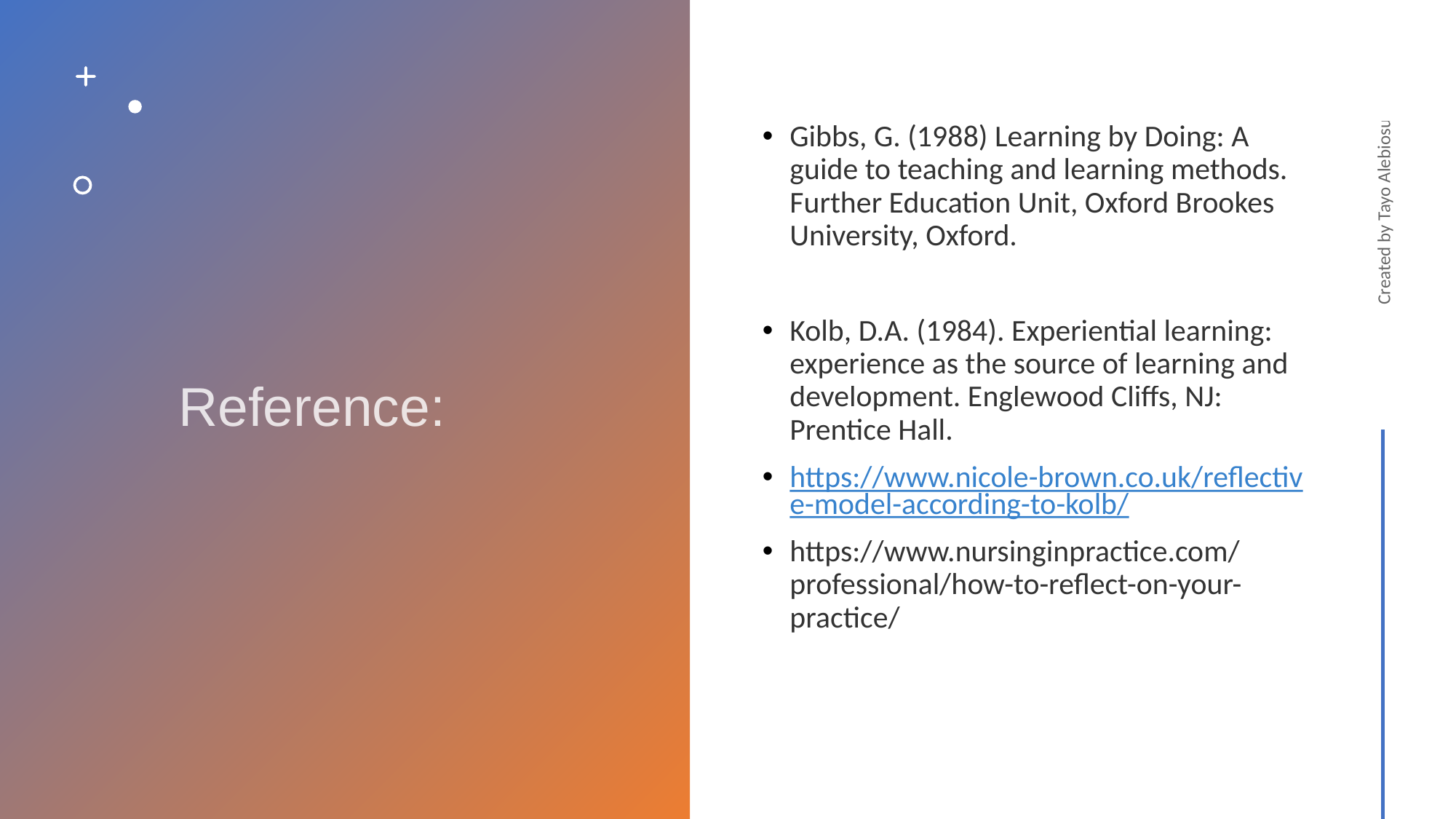

Gibbs, G. (1988) Learning by Doing: A guide to teaching and learning methods. Further Education Unit, Oxford Brookes University, Oxford.

Kolb, D.A. (1984). Experiential learning: experience as the source of learning and development. Englewood Cliffs, NJ: Prentice Hall.
https://www.nicole-brown.co.uk/reflective-model-according-to-kolb/
https://www.nursinginpractice.com/professional/how-to-reflect-on-your-practice/

Created by Tayo Alebiosu
Reference: